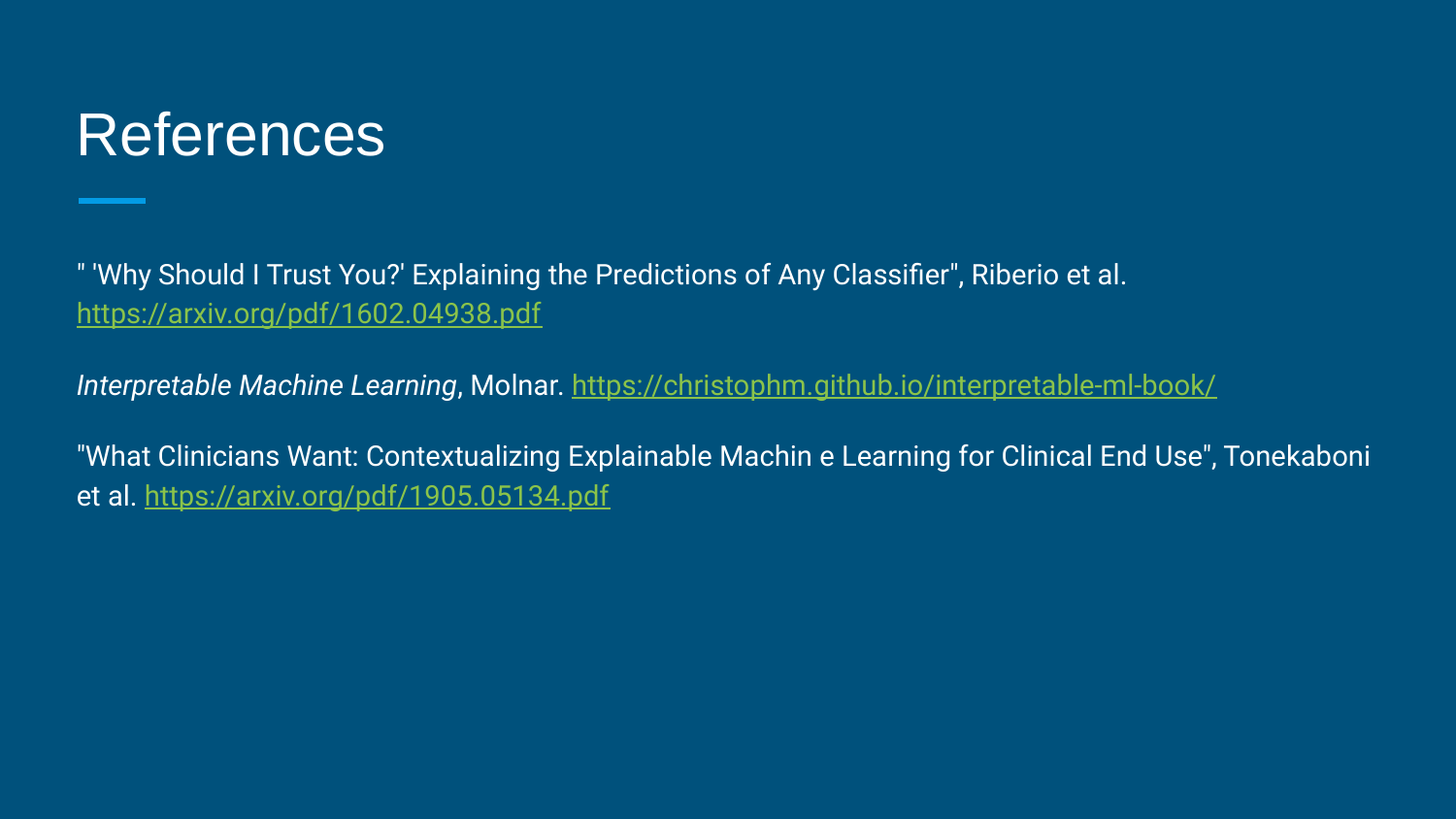

# References
" 'Why Should I Trust You?' Explaining the Predictions of Any Classifier", Riberio et al. https://arxiv.org/pdf/1602.04938.pdf
Interpretable Machine Learning, Molnar. https://christophm.github.io/interpretable-ml-book/
"What Clinicians Want: Contextualizing Explainable Machin e Learning for Clinical End Use", Tonekaboni et al. https://arxiv.org/pdf/1905.05134.pdf